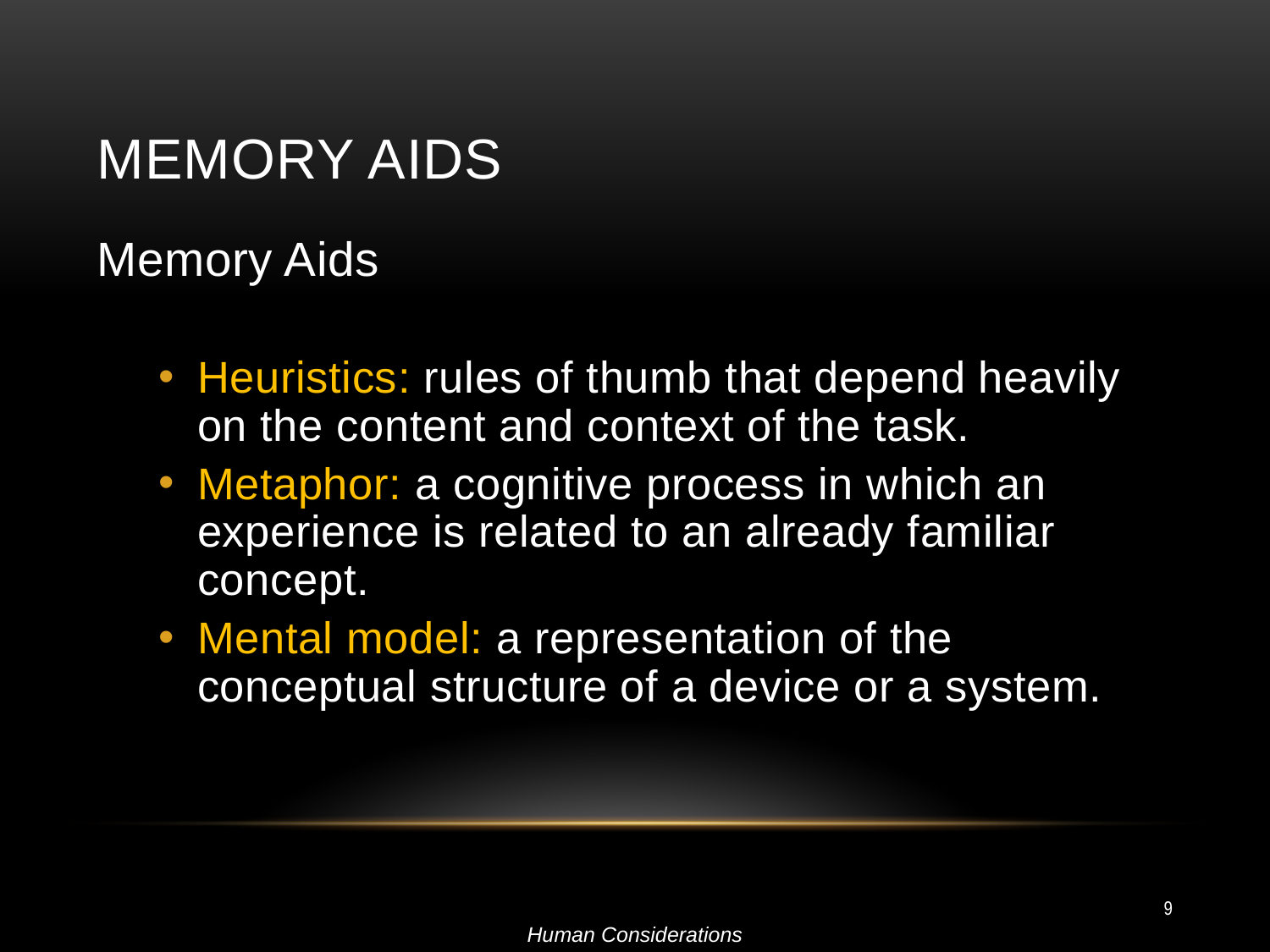

# Memory Aids
Memory Aids

Heuristics: rules of thumb that depend heavily on the content and context of the task.
Metaphor: a cognitive process in which an experience is related to an already familiar concept.
Mental model: a representation of the conceptual structure of a device or a system.

9
Human Considerations